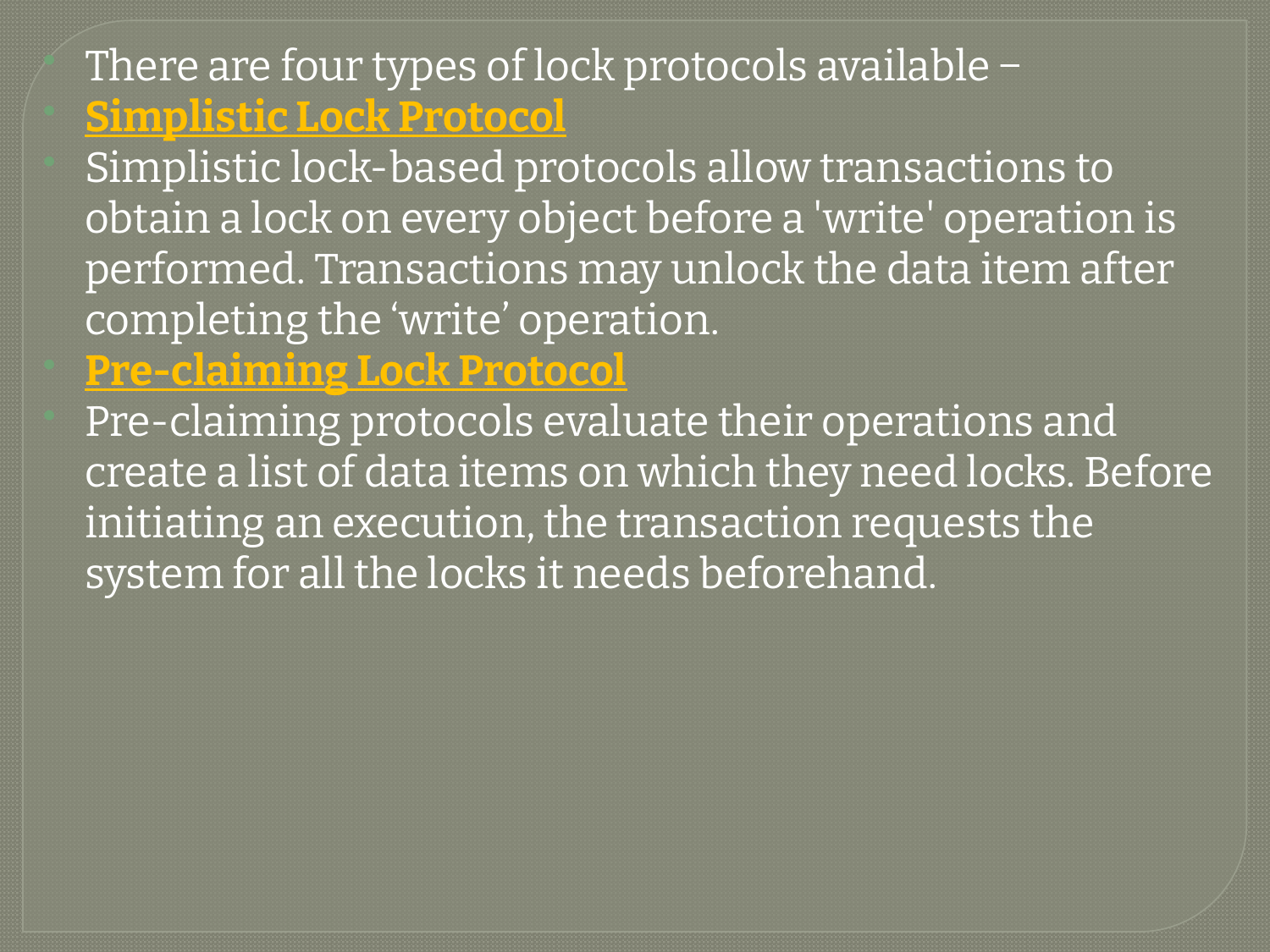

There are four types of lock protocols available −
Simplistic Lock Protocol
Simplistic lock-based protocols allow transactions to obtain a lock on every object before a 'write' operation is performed. Transactions may unlock the data item after completing the ‘write’ operation.
Pre-claiming Lock Protocol
Pre-claiming protocols evaluate their operations and create a list of data items on which they need locks. Before initiating an execution, the transaction requests the system for all the locks it needs beforehand.